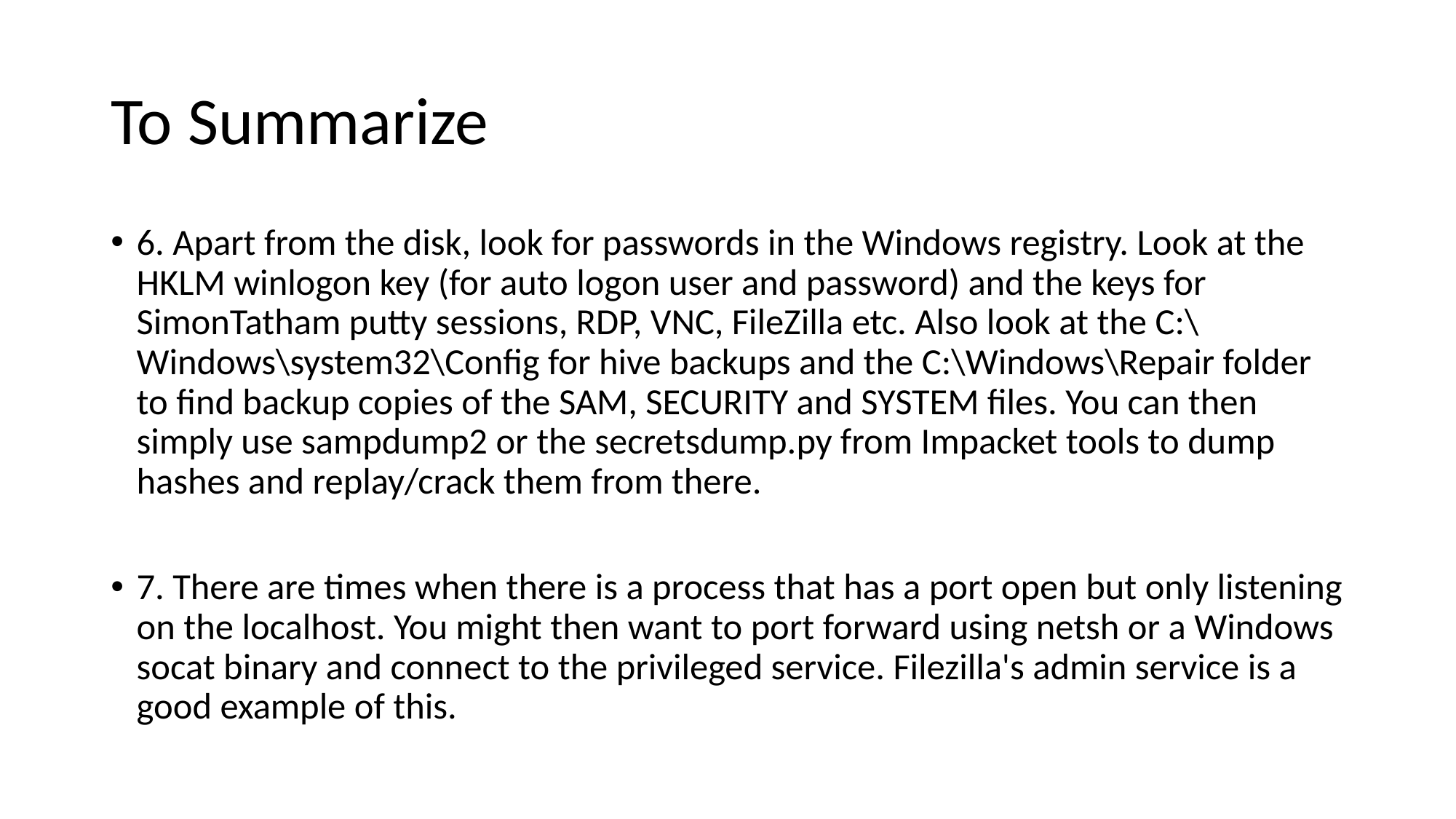

# To Summarize
6. Apart from the disk, look for passwords in the Windows registry. Look at the HKLM winlogon key (for auto logon user and password) and the keys for SimonTatham putty sessions, RDP, VNC, FileZilla etc. Also look at the C:\Windows\system32\Config for hive backups and the C:\Windows\Repair folder to find backup copies of the SAM, SECURITY and SYSTEM files. You can then simply use sampdump2 or the secretsdump.py from Impacket tools to dump hashes and replay/crack them from there.

7. There are times when there is a process that has a port open but only listening on the localhost. You might then want to port forward using netsh or a Windows socat binary and connect to the privileged service. Filezilla's admin service is a good example of this.